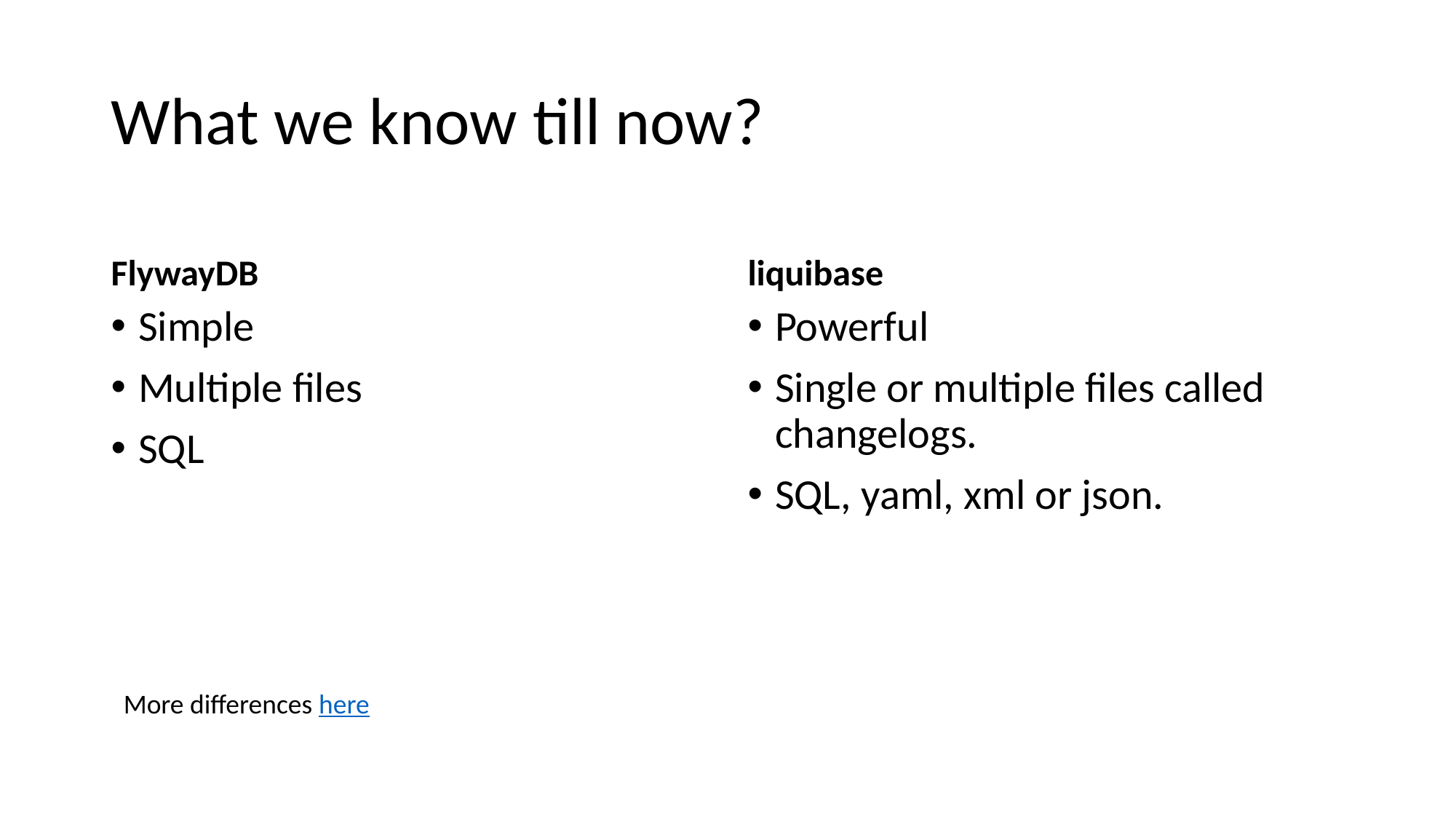

# What we know till now?
FlywayDB
liquibase
Simple
Multiple files
SQL
Powerful
Single or multiple files called changelogs.
SQL, yaml, xml or json.
More differences here